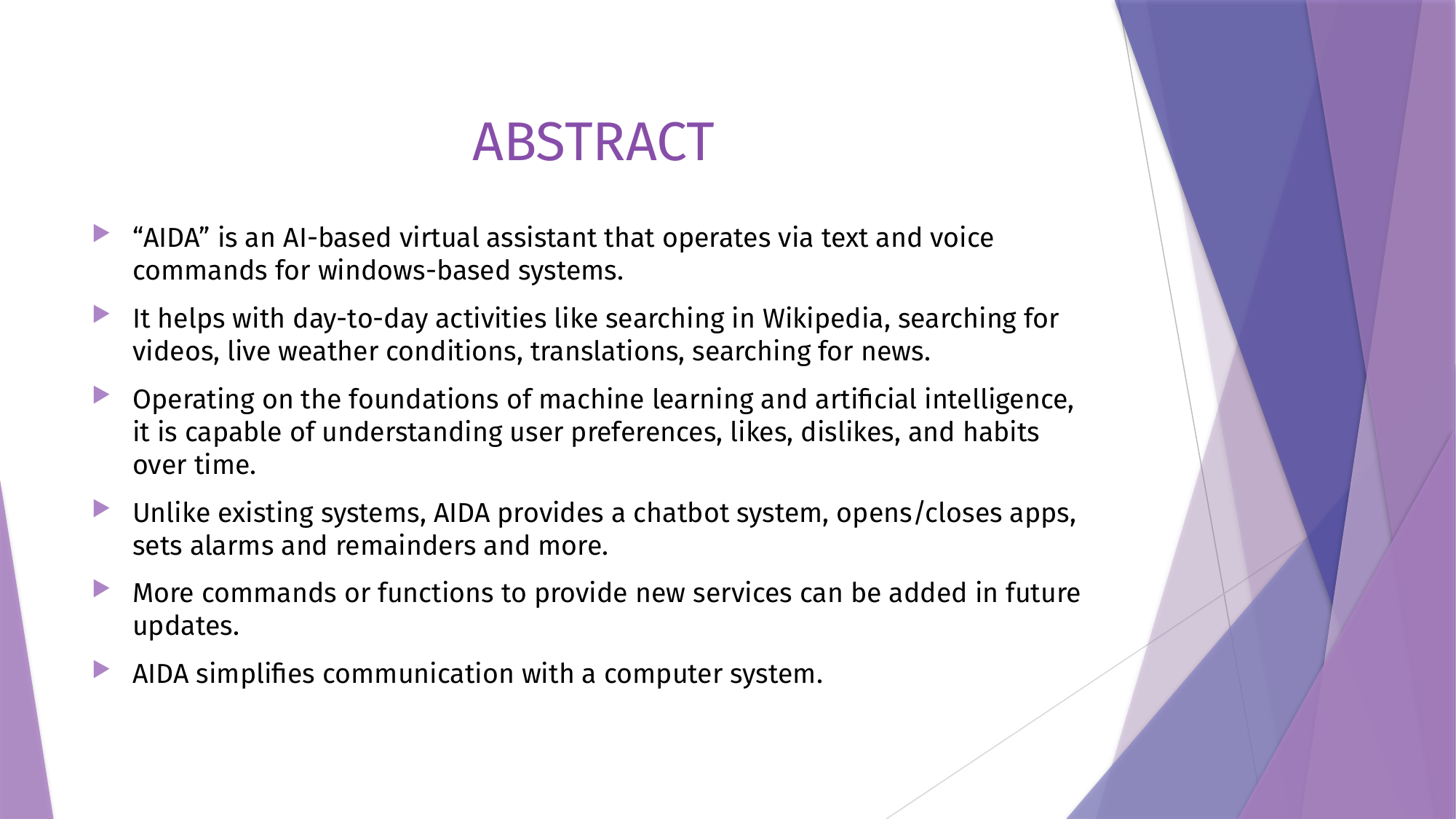

# ABSTRACT
“AIDA” is an AI-based virtual assistant that operates via text and voice commands for windows-based systems.
It helps with day-to-day activities like searching in Wikipedia, searching for videos, live weather conditions, translations, searching for news.
Operating on the foundations of machine learning and artificial intelligence, it is capable of understanding user preferences, likes, dislikes, and habits over time.
Unlike existing systems, AIDA provides a chatbot system, opens/closes apps, sets alarms and remainders and more.
More commands or functions to provide new services can be added in future updates.
AIDA simplifies communication with a computer system.